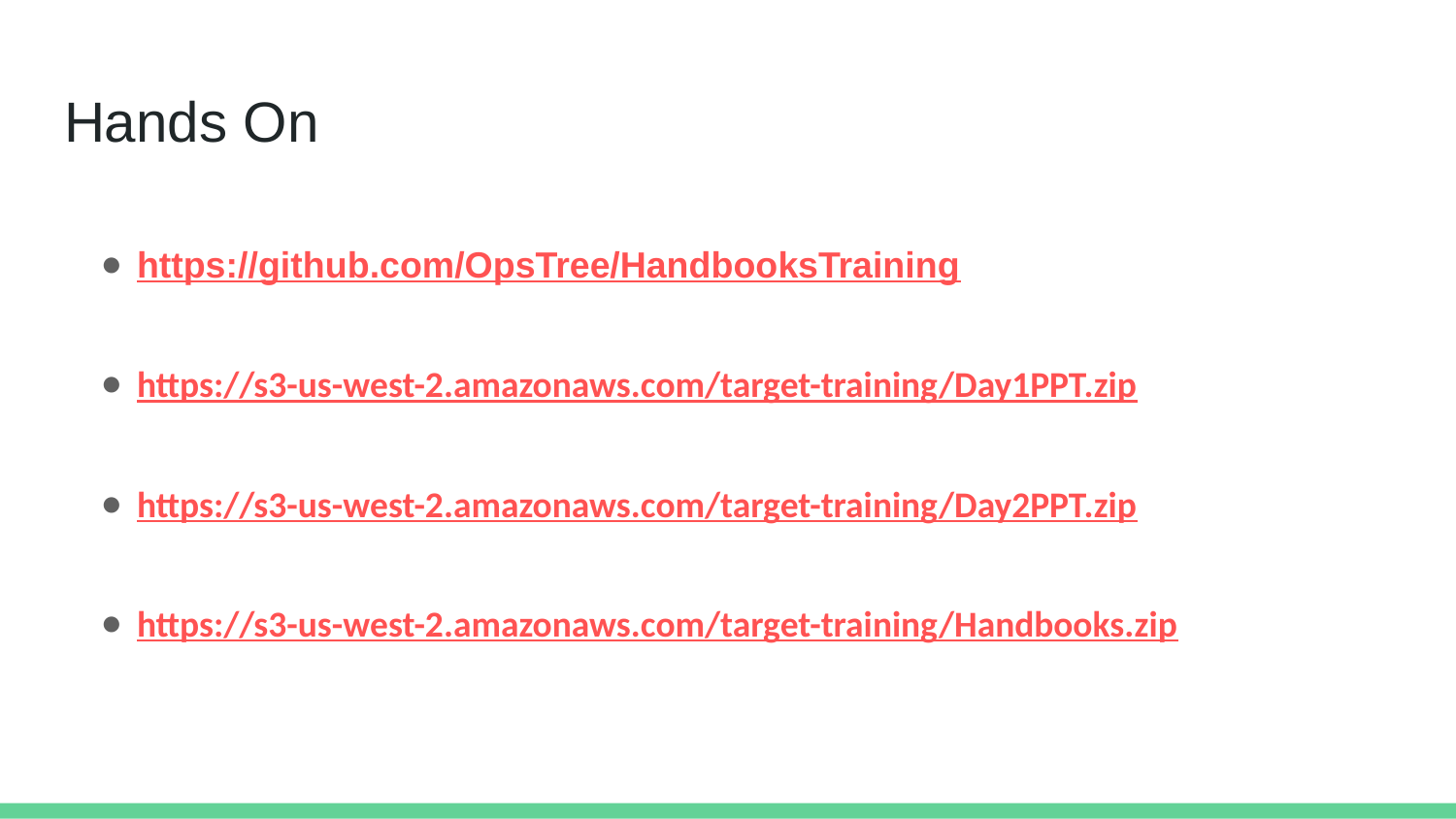

# Hands On
https://github.com/OpsTree/HandbooksTraining
https://s3-us-west-2.amazonaws.com/target-training/Day1PPT.zip
https://s3-us-west-2.amazonaws.com/target-training/Day2PPT.zip
https://s3-us-west-2.amazonaws.com/target-training/Handbooks.zip